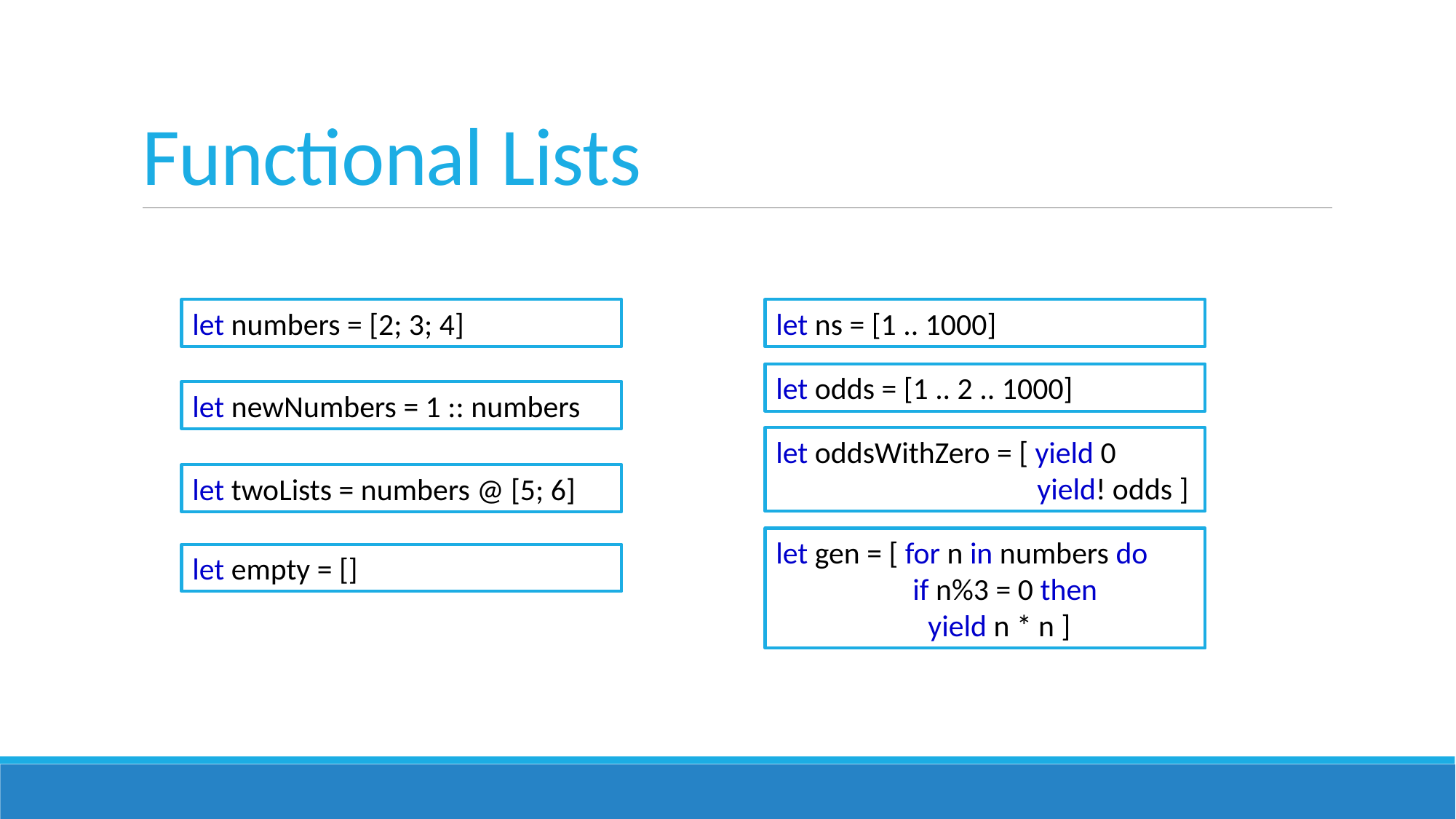

# Functional Lists
let numbers = [2; 3; 4]
let ns = [1 .. 1000]
let odds = [1 .. 2 .. 1000]
let newNumbers = 1 :: numbers
let oddsWithZero = [ yield 0
             	                      yield! odds ]
let twoLists = numbers @ [5; 6]
let gen = [ for n in numbers do
             	    if n%3 = 0 then
                      yield n * n ]
let empty = []